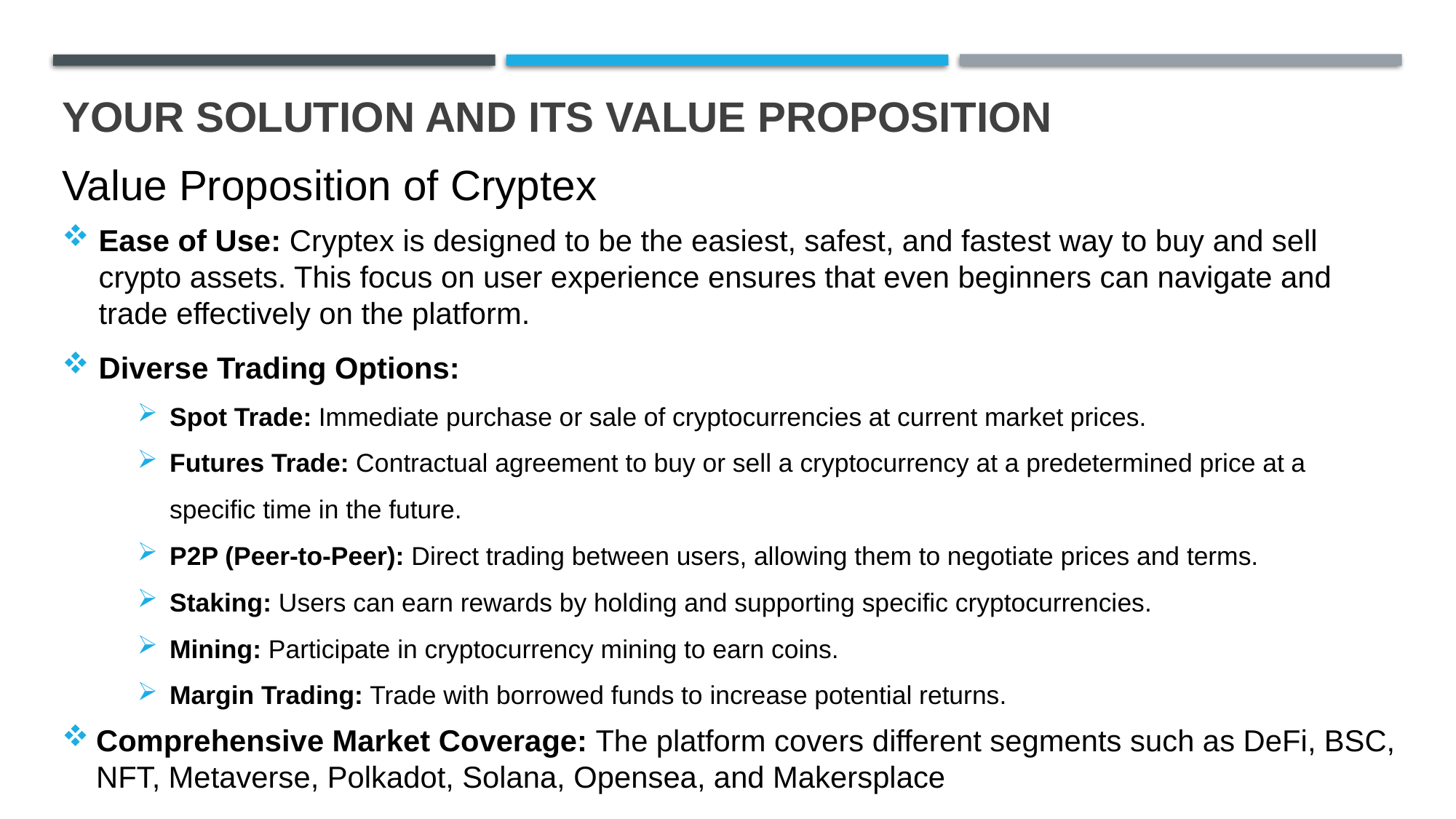

# YOUR SOLUTION AND ITS VALUE PROPOSITION
Value Proposition of Cryptex
Ease of Use: Cryptex is designed to be the easiest, safest, and fastest way to buy and sell crypto assets. This focus on user experience ensures that even beginners can navigate and trade effectively on the platform.
Diverse Trading Options:
Spot Trade: Immediate purchase or sale of cryptocurrencies at current market prices.
Futures Trade: Contractual agreement to buy or sell a cryptocurrency at a predetermined price at a specific time in the future.
P2P (Peer-to-Peer): Direct trading between users, allowing them to negotiate prices and terms.
Staking: Users can earn rewards by holding and supporting specific cryptocurrencies.
Mining: Participate in cryptocurrency mining to earn coins.
Margin Trading: Trade with borrowed funds to increase potential returns.

Comprehensive Market Coverage: The platform covers different segments such as DeFi, BSC, NFT, Metaverse, Polkadot, Solana, Opensea, and Makersplace​